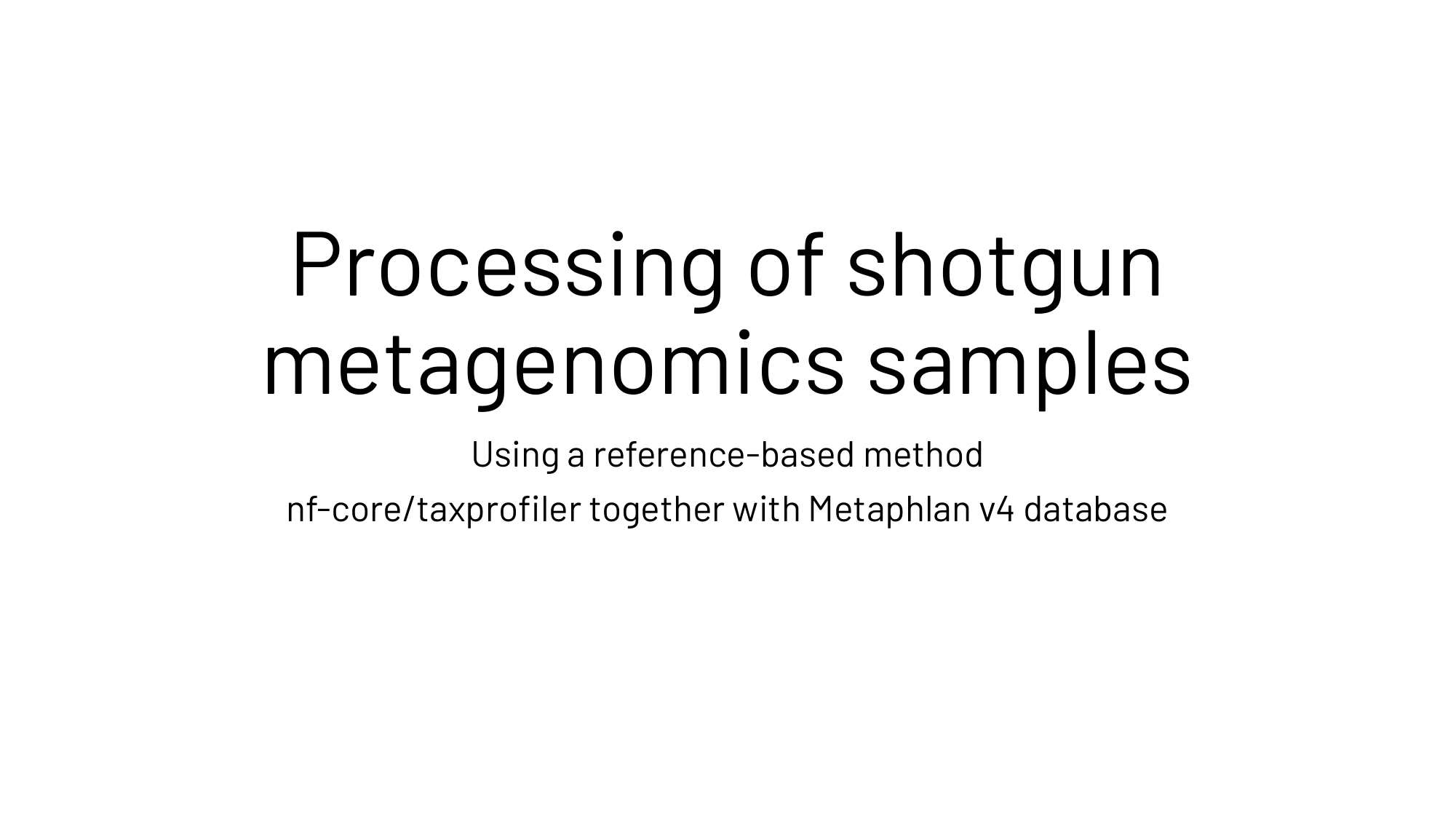

# Processing of shotgun metagenomics samples
Using a reference-based method
nf-core/taxprofiler together with Metaphlan v4 database